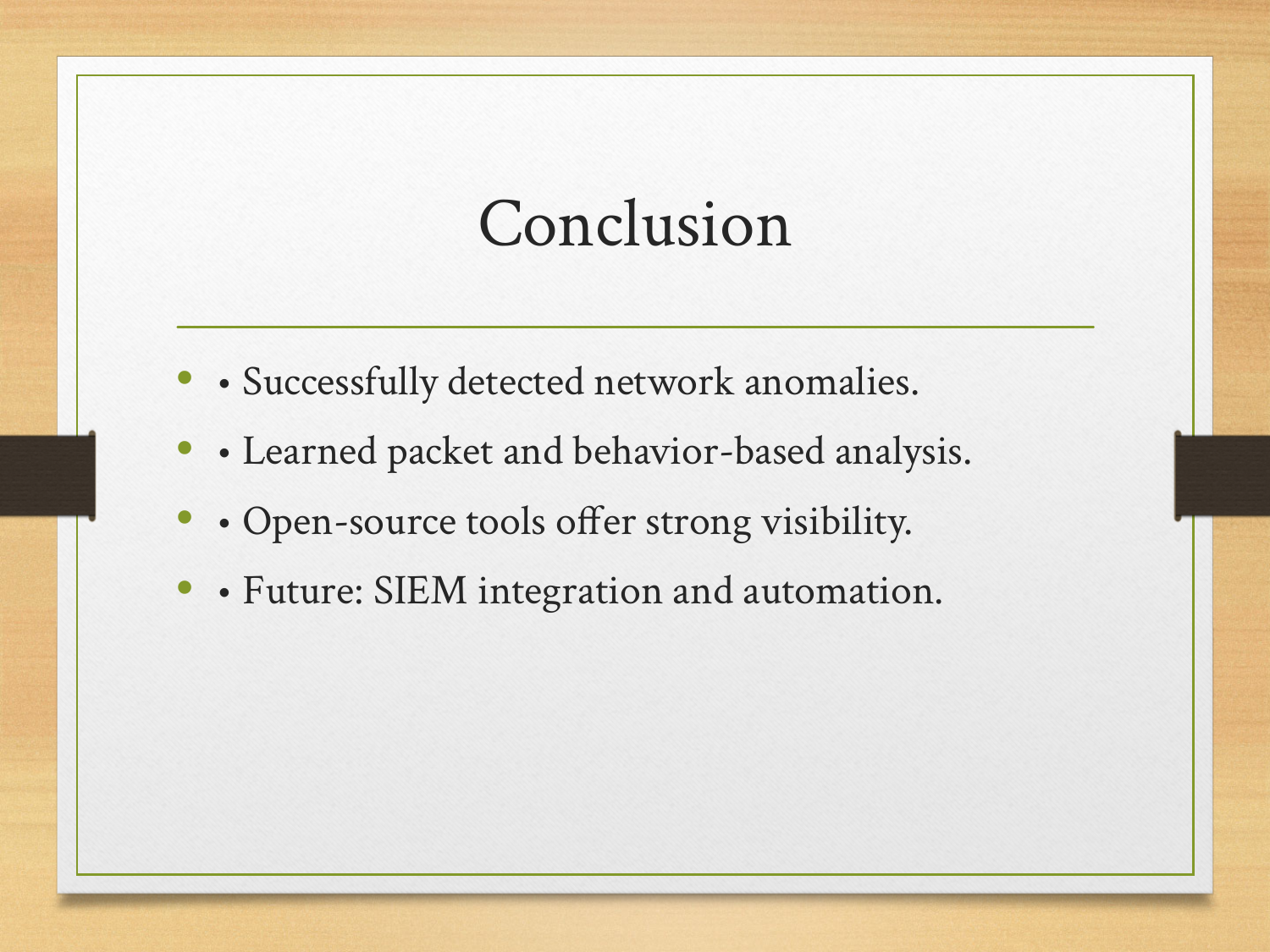

# Conclusion
• Successfully detected network anomalies.
• Learned packet and behavior-based analysis.
• Open-source tools offer strong visibility.
• Future: SIEM integration and automation.